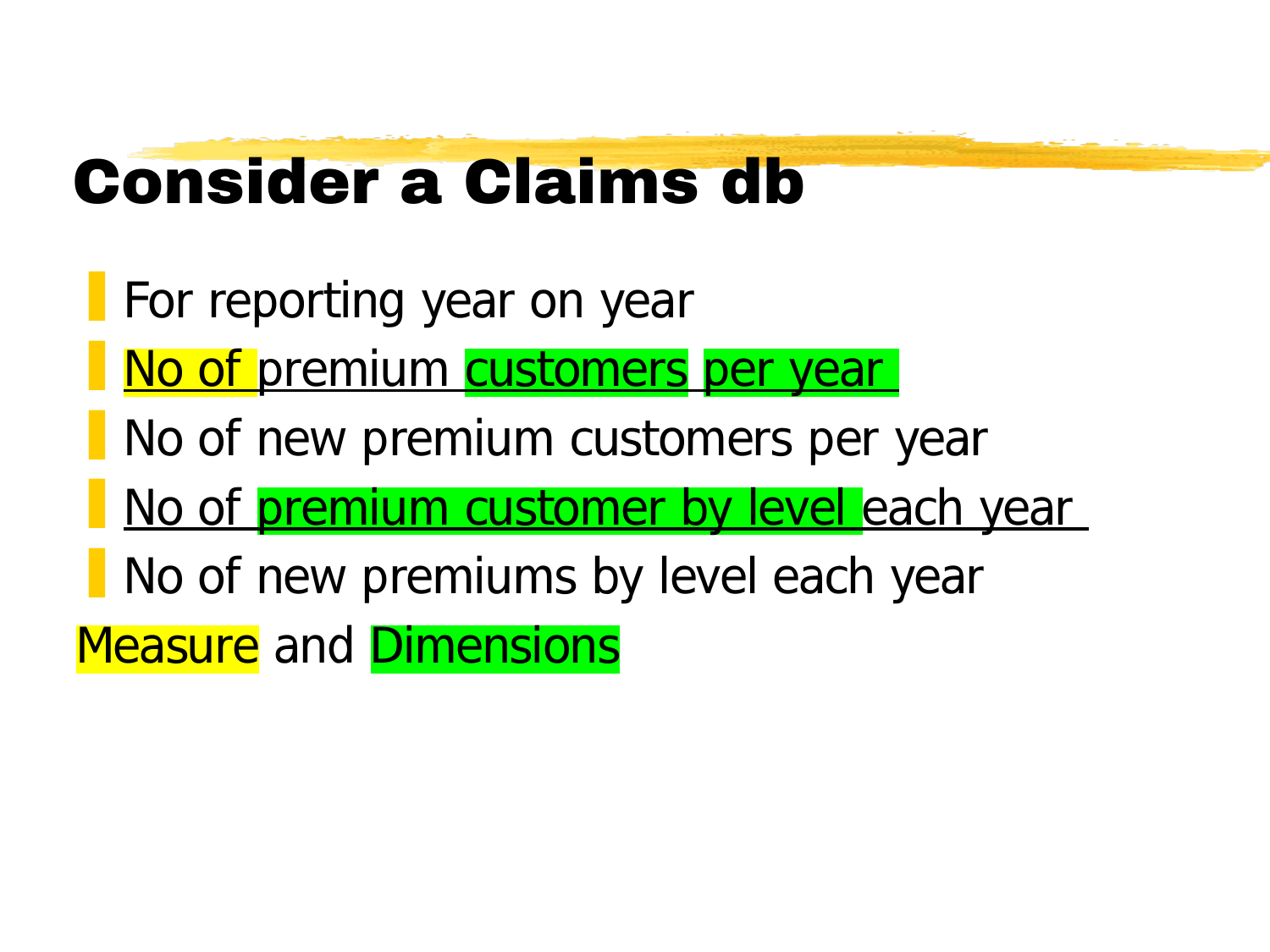

# Consider a Claims db
For reporting year on year
No of premium customers per year
No of new premium customers per year
No of premium customer by level each year
No of new premiums by level each year
Measure and Dimensions